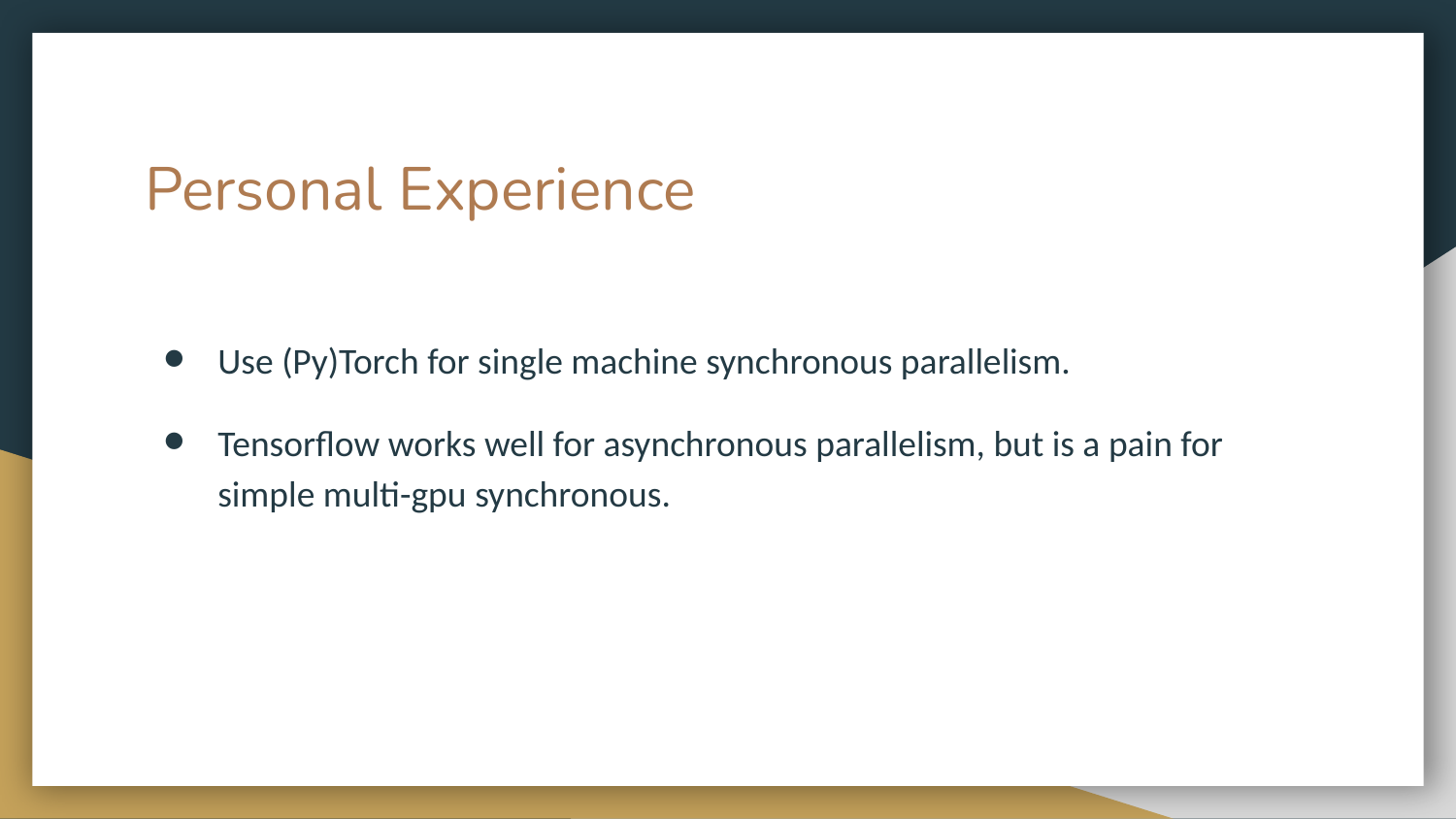

# Personal Experience
Use (Py)Torch for single machine synchronous parallelism.
Tensorflow works well for asynchronous parallelism, but is a pain for simple multi-gpu synchronous.